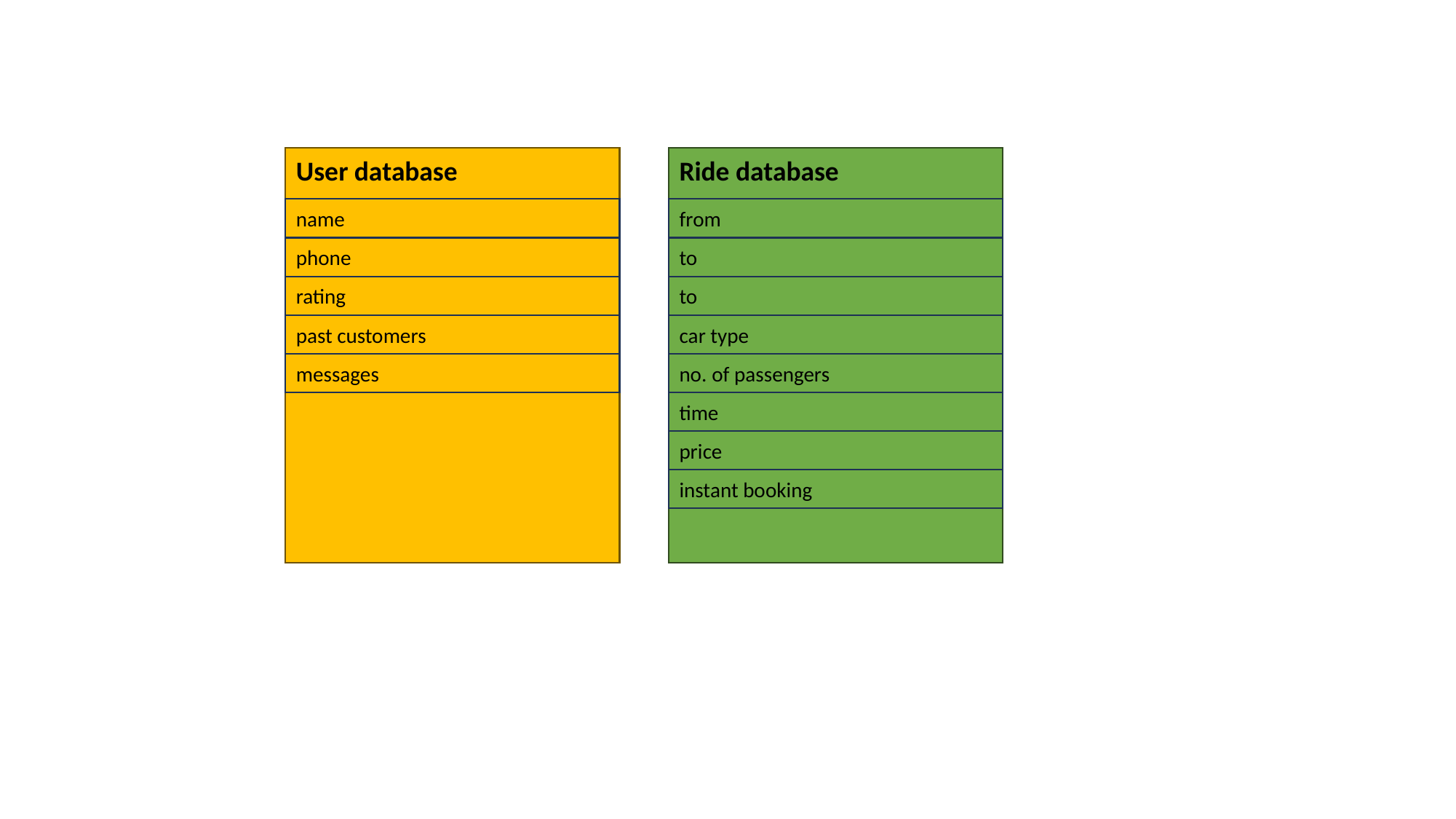

User database
Ride database
name
from
phone
to
rating
to
past customers
car type
messages
no. of passengers
time
price
instant booking